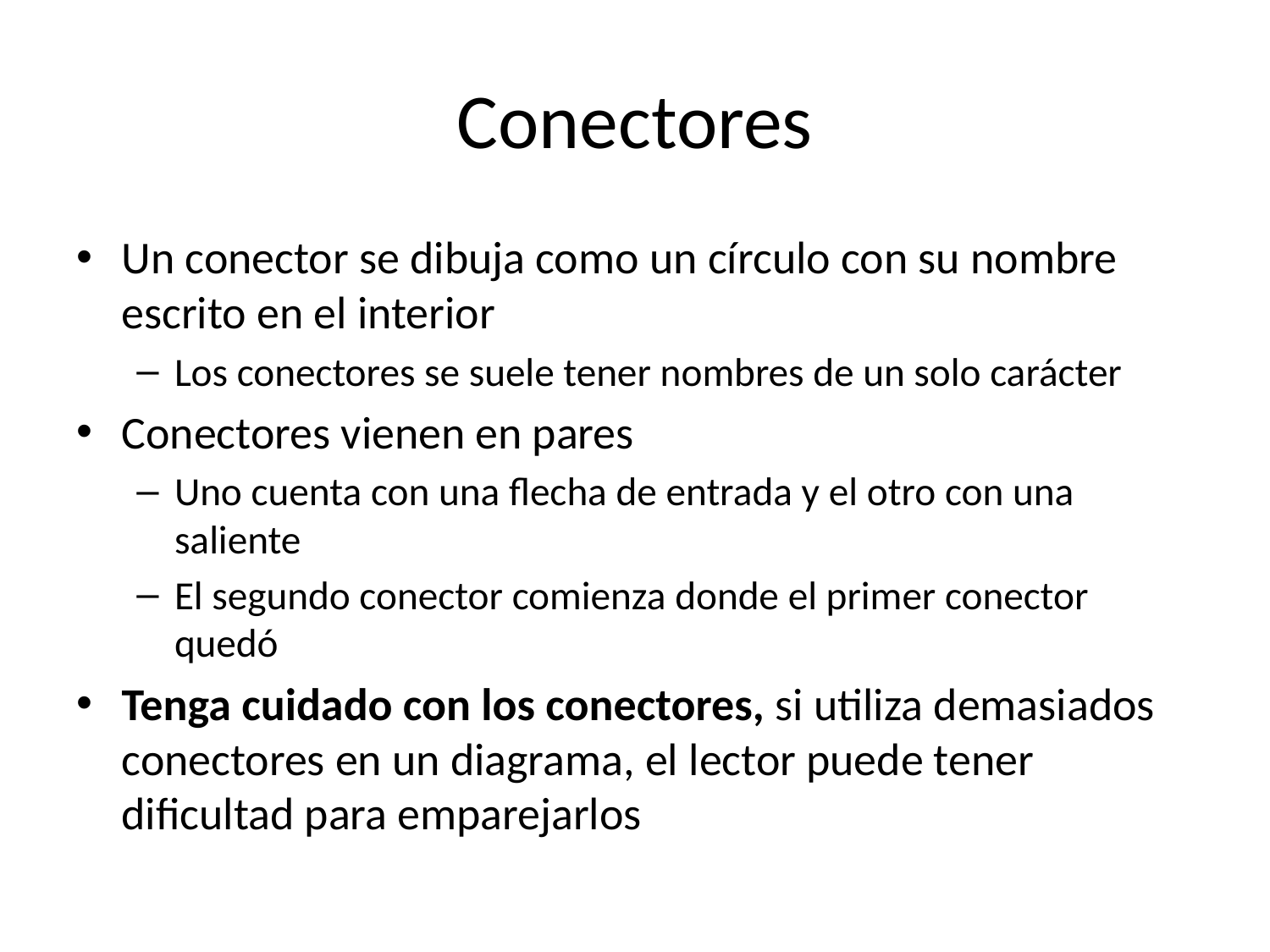

# Conectores
Un conector se dibuja como un círculo con su nombre escrito en el interior
Los conectores se suele tener nombres de un solo carácter
Conectores vienen en pares
Uno cuenta con una flecha de entrada y el otro con una saliente
El segundo conector comienza donde el primer conector quedó
Tenga cuidado con los conectores, si utiliza demasiados conectores en un diagrama, el lector puede tener dificultad para emparejarlos